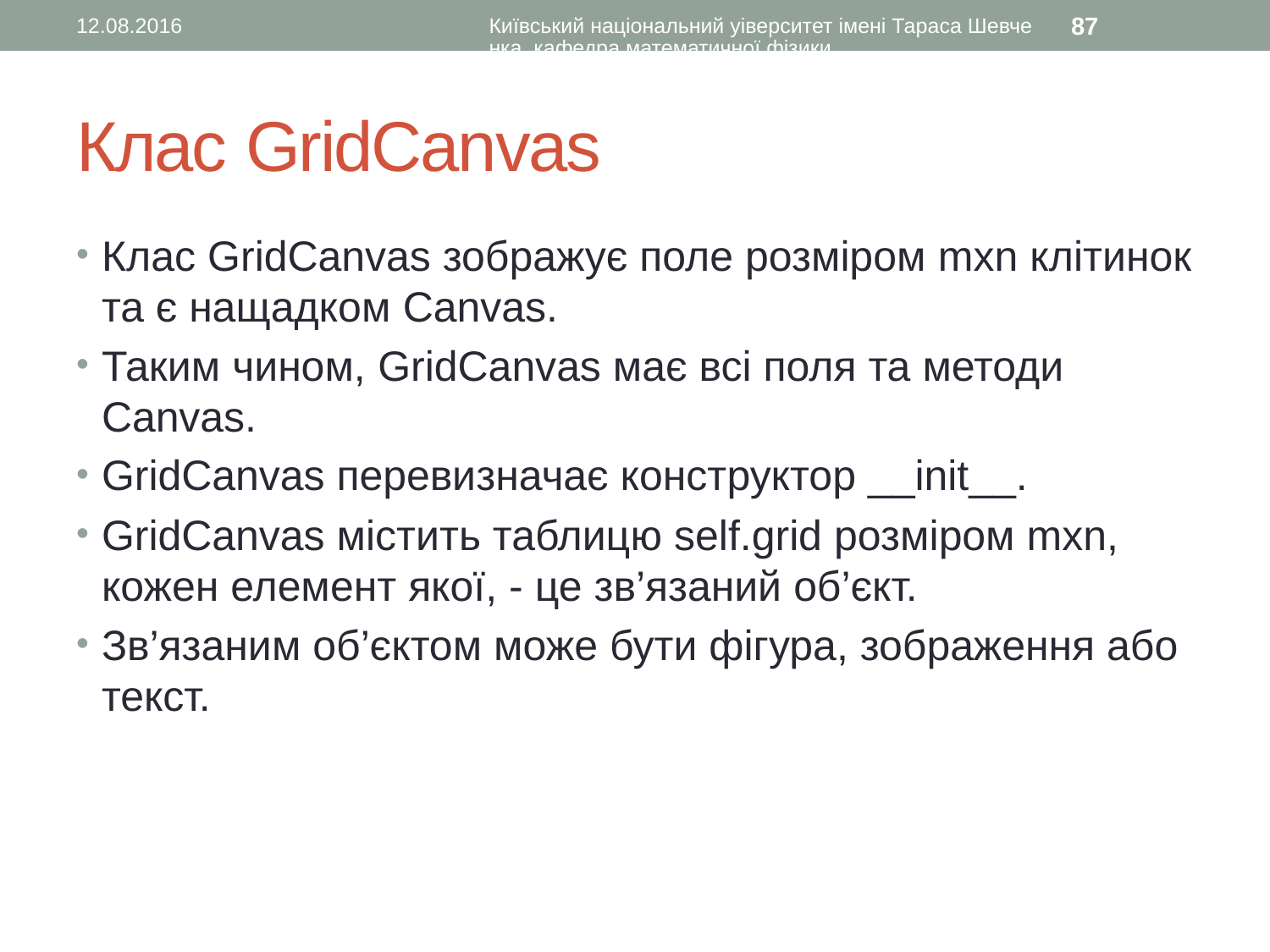

12.08.2016
Київський національний уіверситет імені Тараса Шевченка, кафедра математичної фізики
87
# Клас GridCanvas
Клас GridCanvas зображує поле розміром mxn клітинок та є нащадком Canvas.
Таким чином, GridCanvas має всі поля та методи Canvas.
GridCanvas перевизначає конструктор __init__.
GridCanvas містить таблицю self.grid розміром mxn, кожен елемент якої, - це зв’язаний об’єкт.
Зв’язаним об’єктом може бути фігура, зображення або текст.